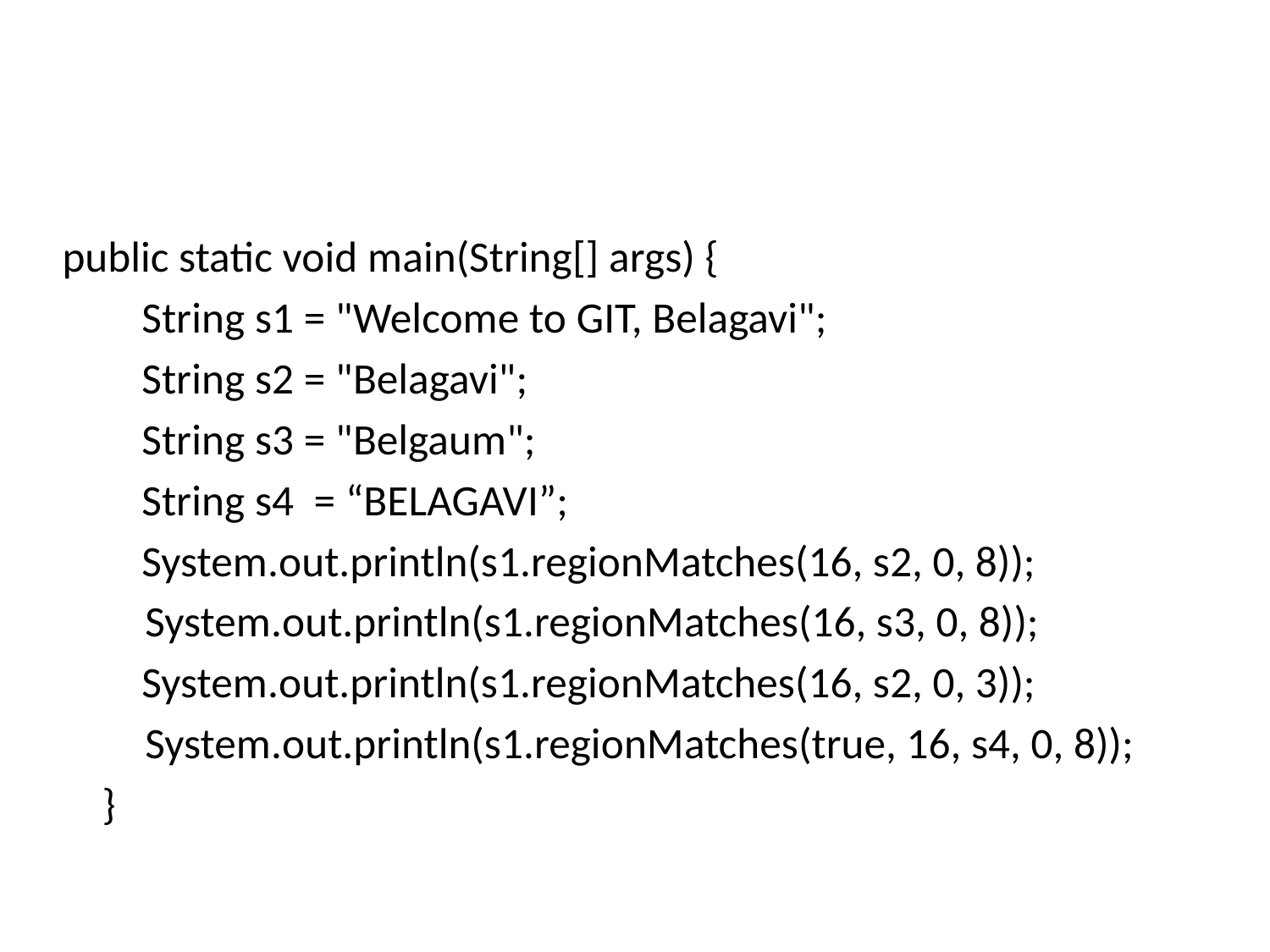

#
public static void main(String[] args) {
        String s1 = "Welcome to GIT, Belagavi";
        String s2 = "Belagavi";
        String s3 = "Belgaum";
        String s4  = “BELAGAVI”;
        System.out.println(s1.regionMatches(16, s2, 0, 8));
	    System.out.println(s1.regionMatches(16, s3, 0, 8));
        System.out.println(s1.regionMatches(16, s2, 0, 3));
	    System.out.println(s1.regionMatches(true, 16, s4, 0, 8));
    }